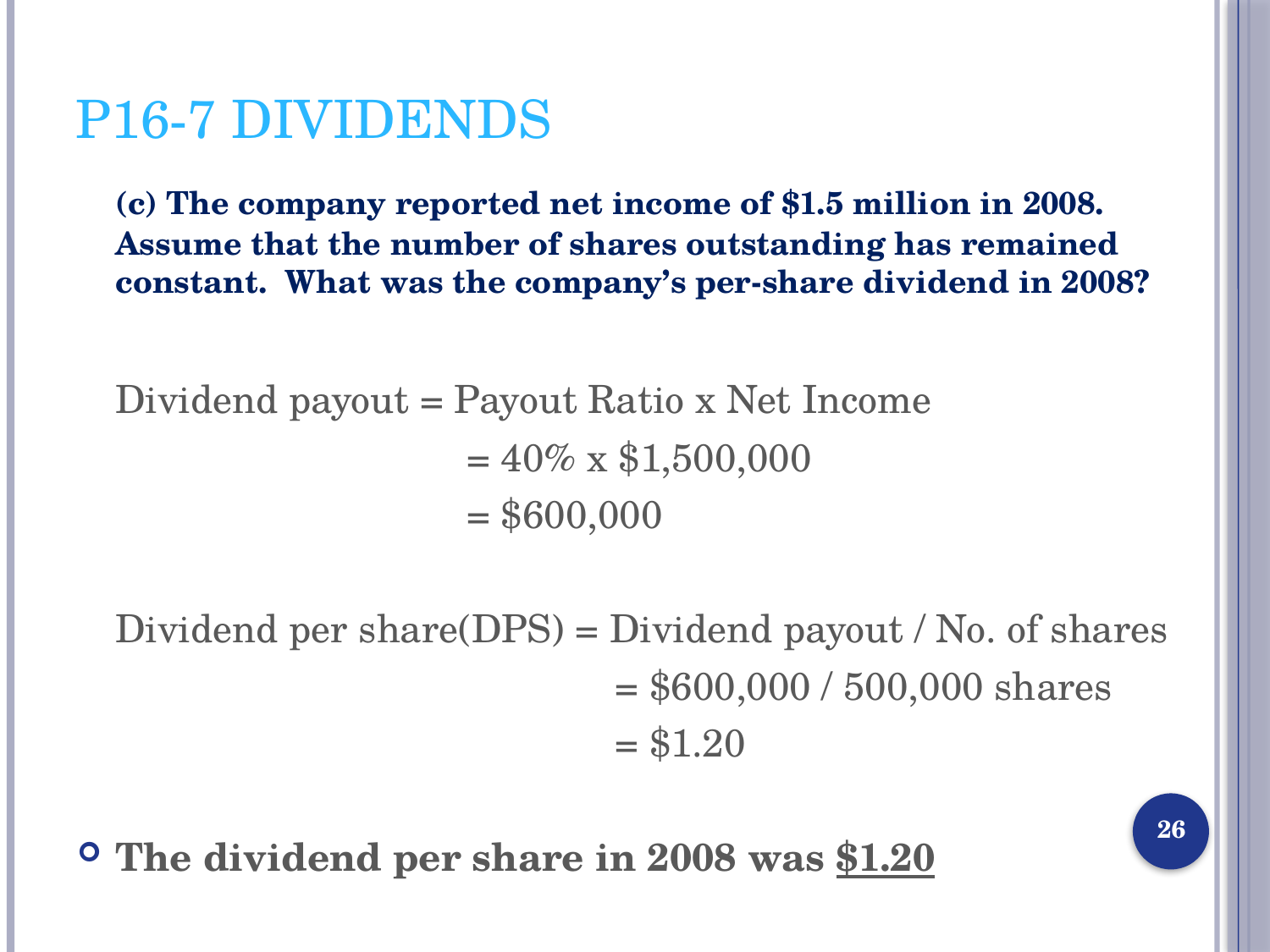

# P16-7 Dividends
	(c) The company reported net income of $1.5 million in 2008.  Assume that the number of shares outstanding has remained constant.  What was the company’s per-share dividend in 2008?

	Dividend payout = Payout Ratio x Net Income
			         = 40% x $1,500,000
			         = $600,000

	Dividend per share(DPS) = Dividend payout / No. of shares
				           = $600,000 / 500,000 shares
				           = $1.20

The dividend per share in 2008 was $1.20

26